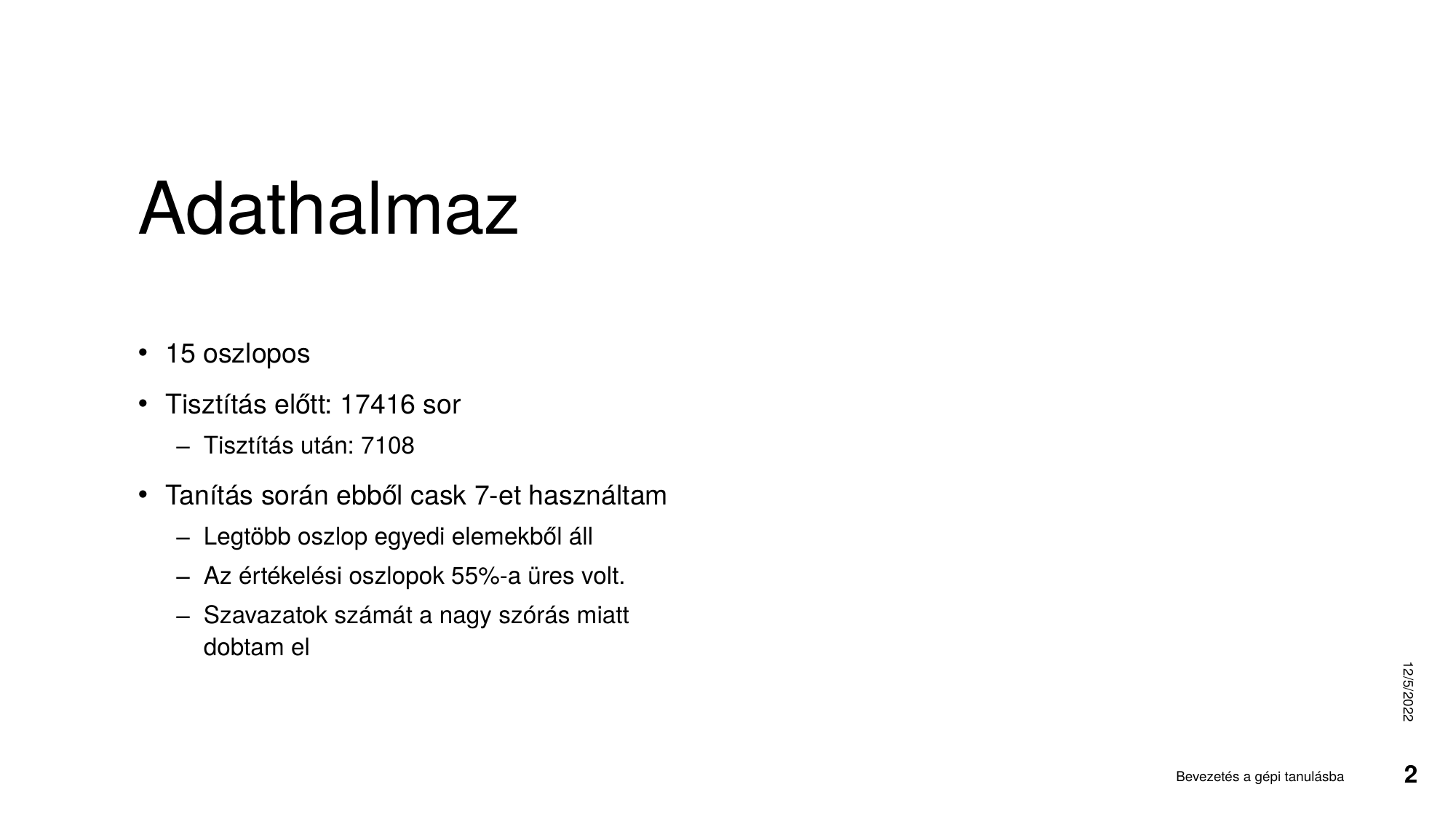

# Adathalmaz​
15 oszlopos
Tisztítás előtt: 17416 sor
Tisztítás után: 7108
Tanítás során ebből cask 7-et használtam
Legtöbb oszlop egyedi elemekből áll
Az értékelési oszlopok 55%-a üres volt.
Szavazatok számát a nagy szórás miatt dobtam el​

12/5/2022
Bevezetés a gépi tanulásba
2